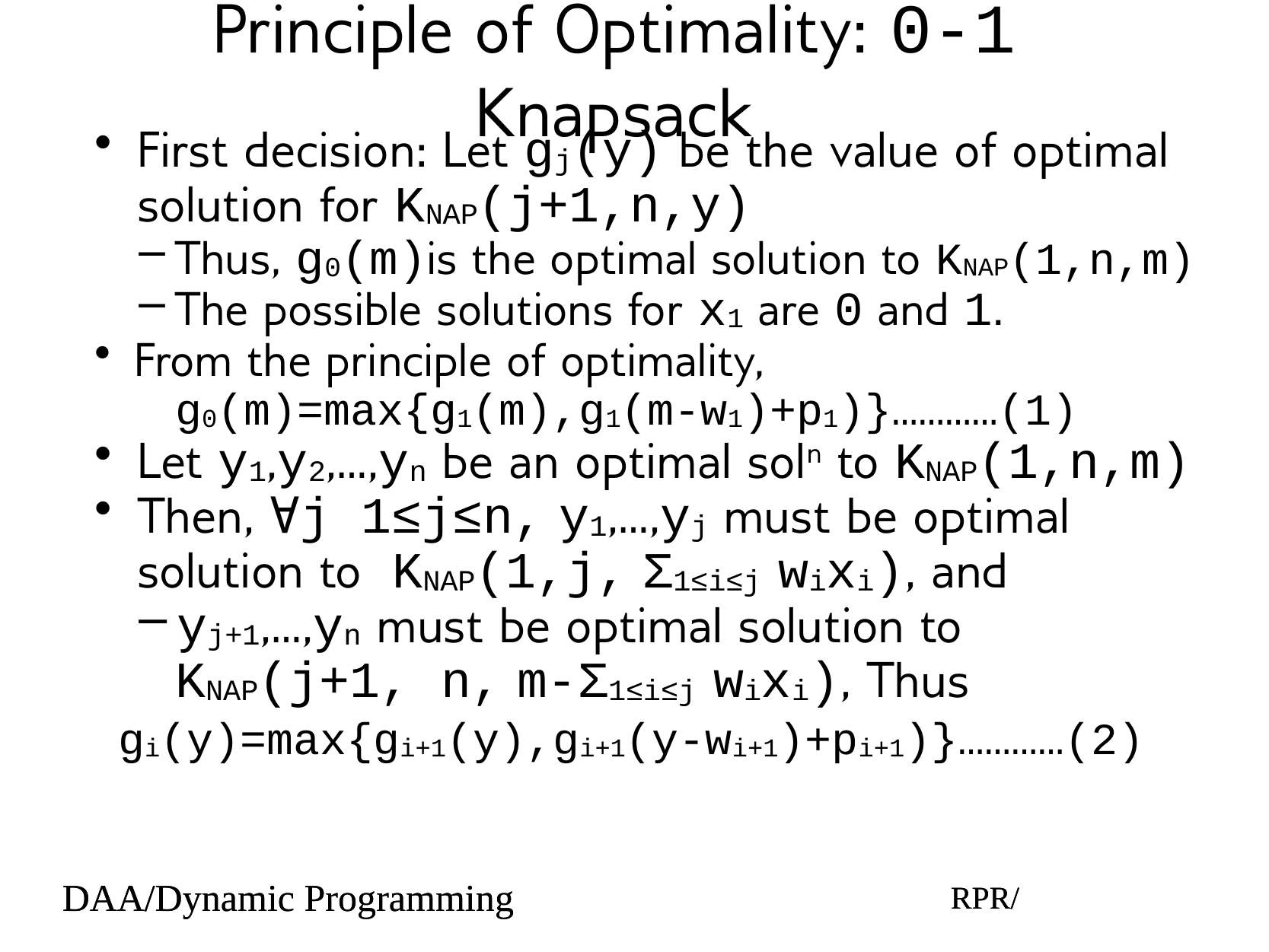

# Principle of Optimality: 0-1 Knapsack
First decision: Let gj(y) be the value of optimal solution for KNAP(j+1,n,y)
Thus, g0(m)is the optimal solution to KNAP(1,n,m)
The possible solutions for x1 are 0 and 1.
From the principle of optimality,
g0(m)=max{g1(m),g1(m-w1)+p1)}…………(1)
Let y1,y2,…,yn be an optimal soln to KNAP(1,n,m)
Then, ∀j 1≤j≤n, y1,…,yj must be optimal solution to  KNAP(1,j, Σ1≤i≤j wixi), and
yj+1,…,yn must be optimal solution to
KNAP(j+1, n, m-Σ1≤i≤j wixi), Thus
gi(y)=max{gi+1(y),gi+1(y-wi+1)+pi+1)}…………(2)
DAA/Dynamic Programming
RPR/
22